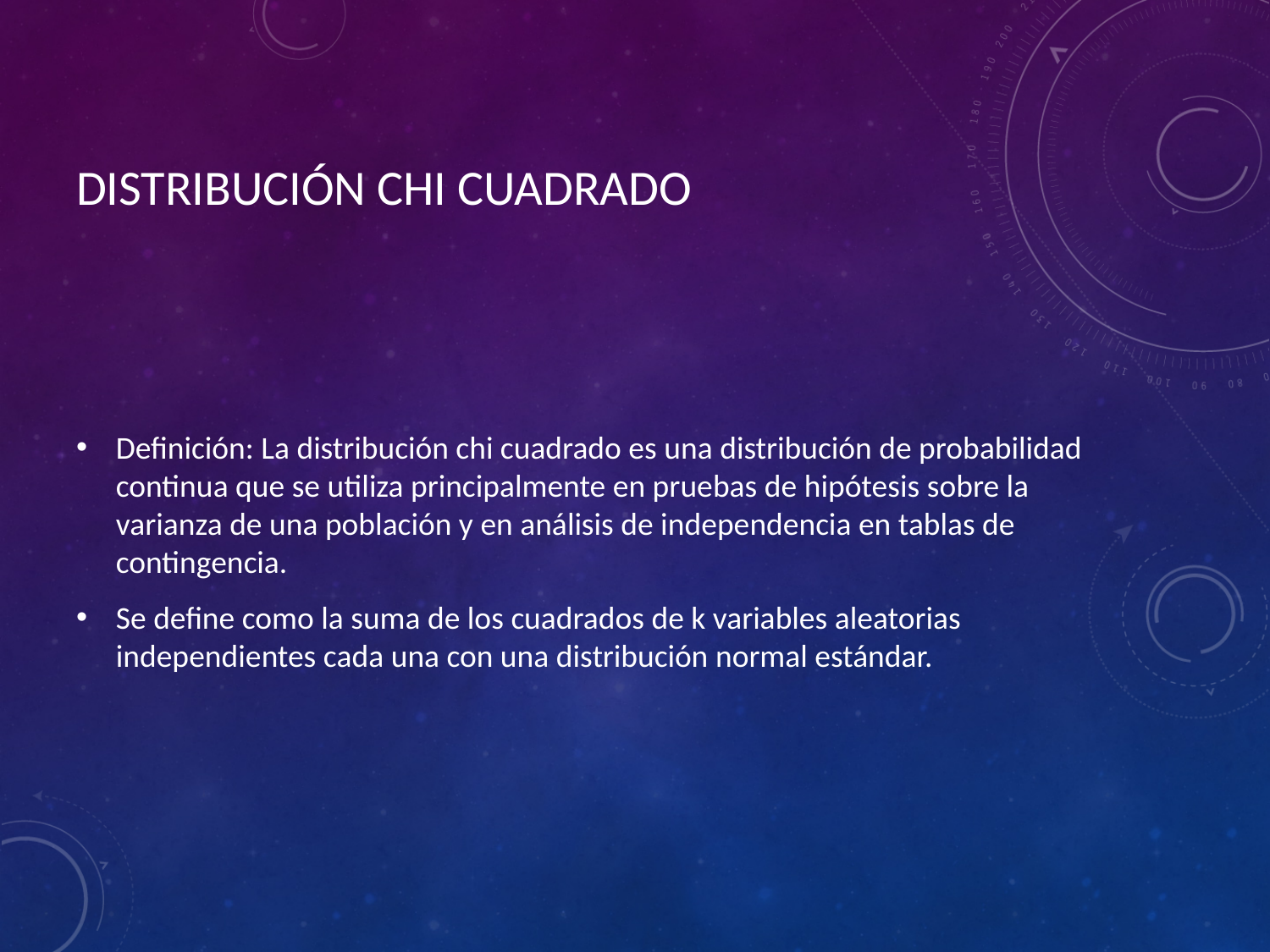

# Distribución Chi Cuadrado
Definición: La distribución chi cuadrado es una distribución de probabilidad continua que se utiliza principalmente en pruebas de hipótesis sobre la varianza de una población y en análisis de independencia en tablas de contingencia.
Se define como la suma de los cuadrados de k variables aleatorias independientes cada una con una distribución normal estándar.